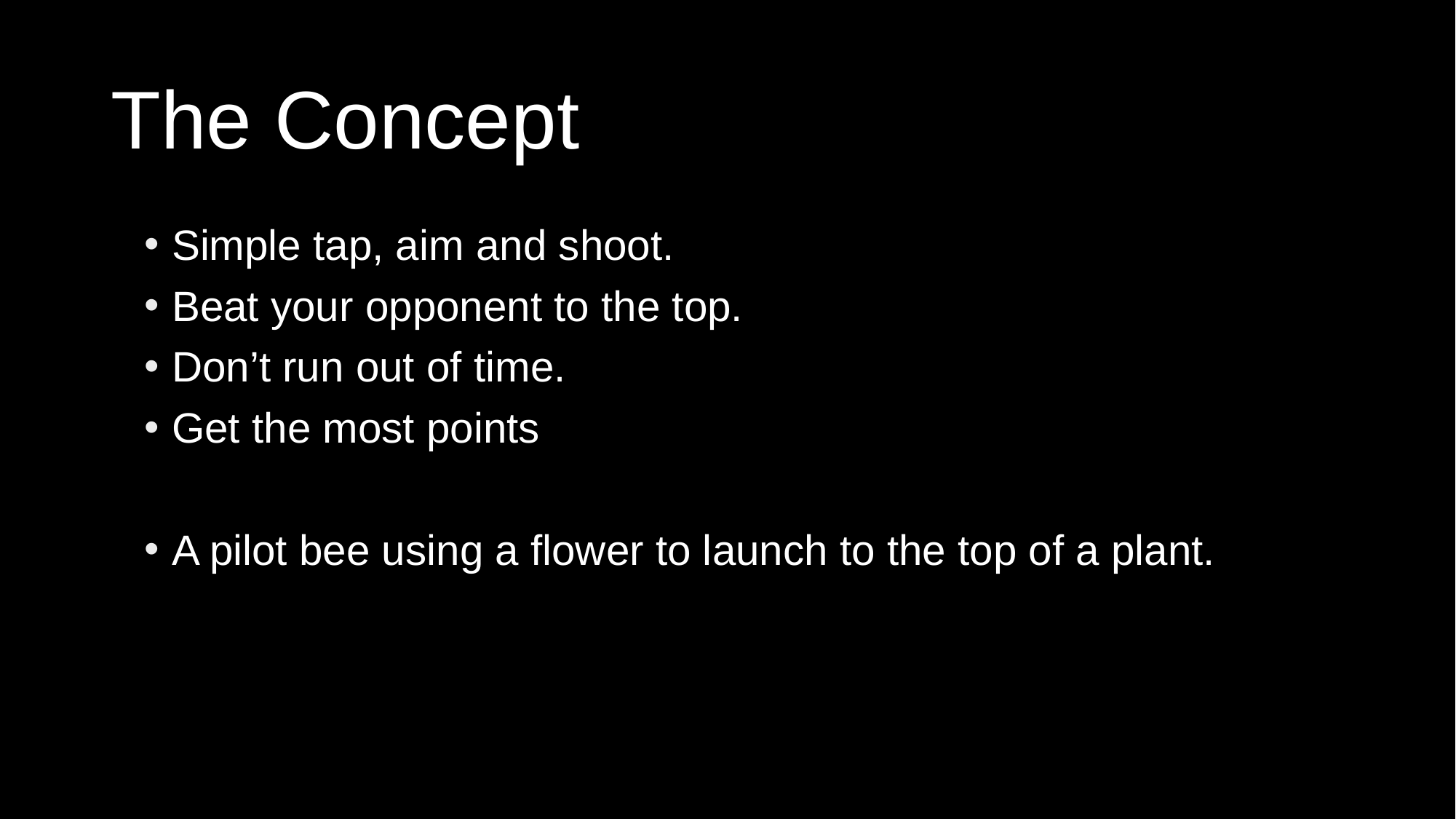

# The Concept
Simple tap, aim and shoot.
Beat your opponent to the top.
Don’t run out of time.
Get the most points

A pilot bee using a flower to launch to the top of a plant.